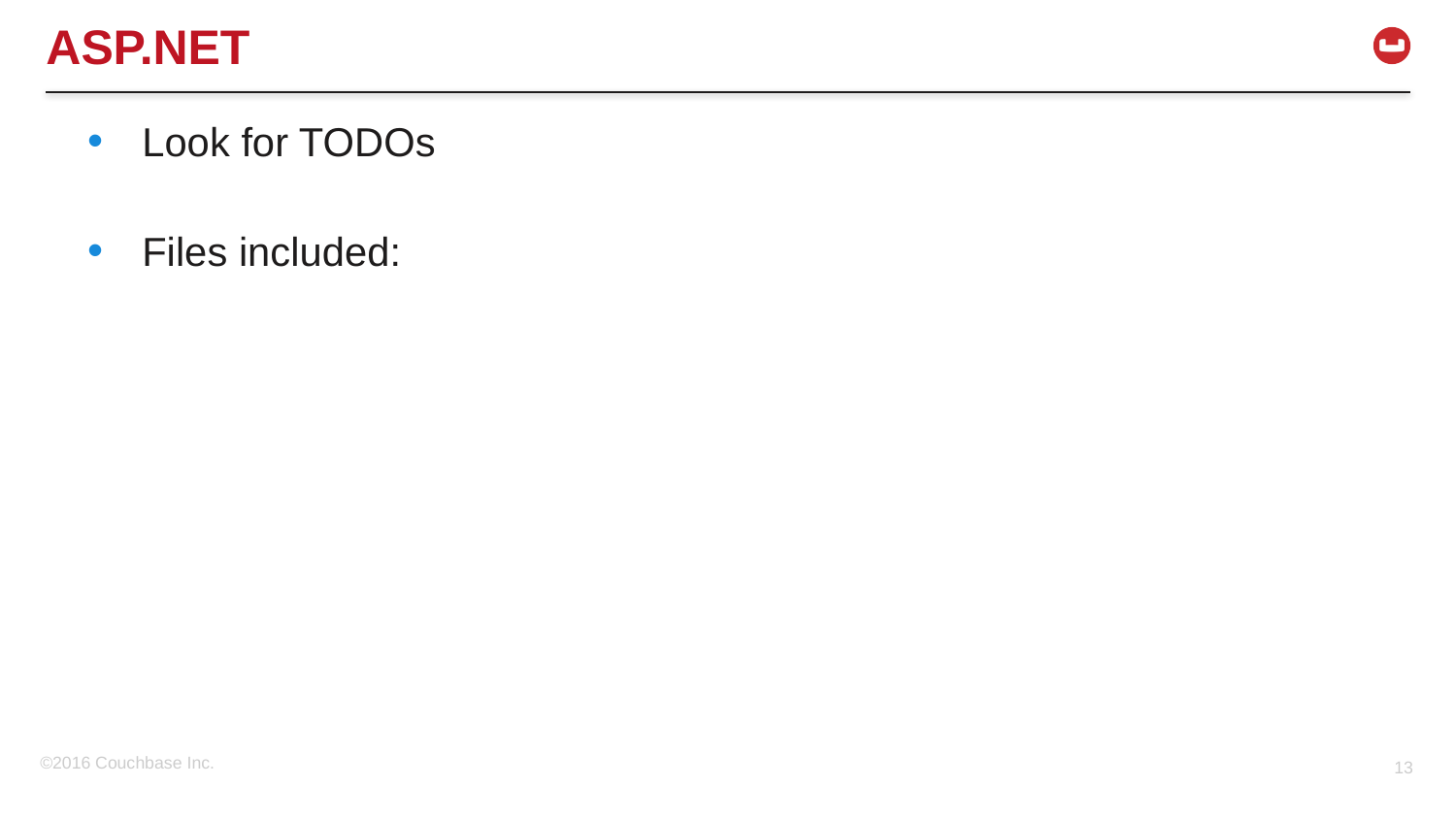

# ASP.NET
Look for TODOs

Files included: